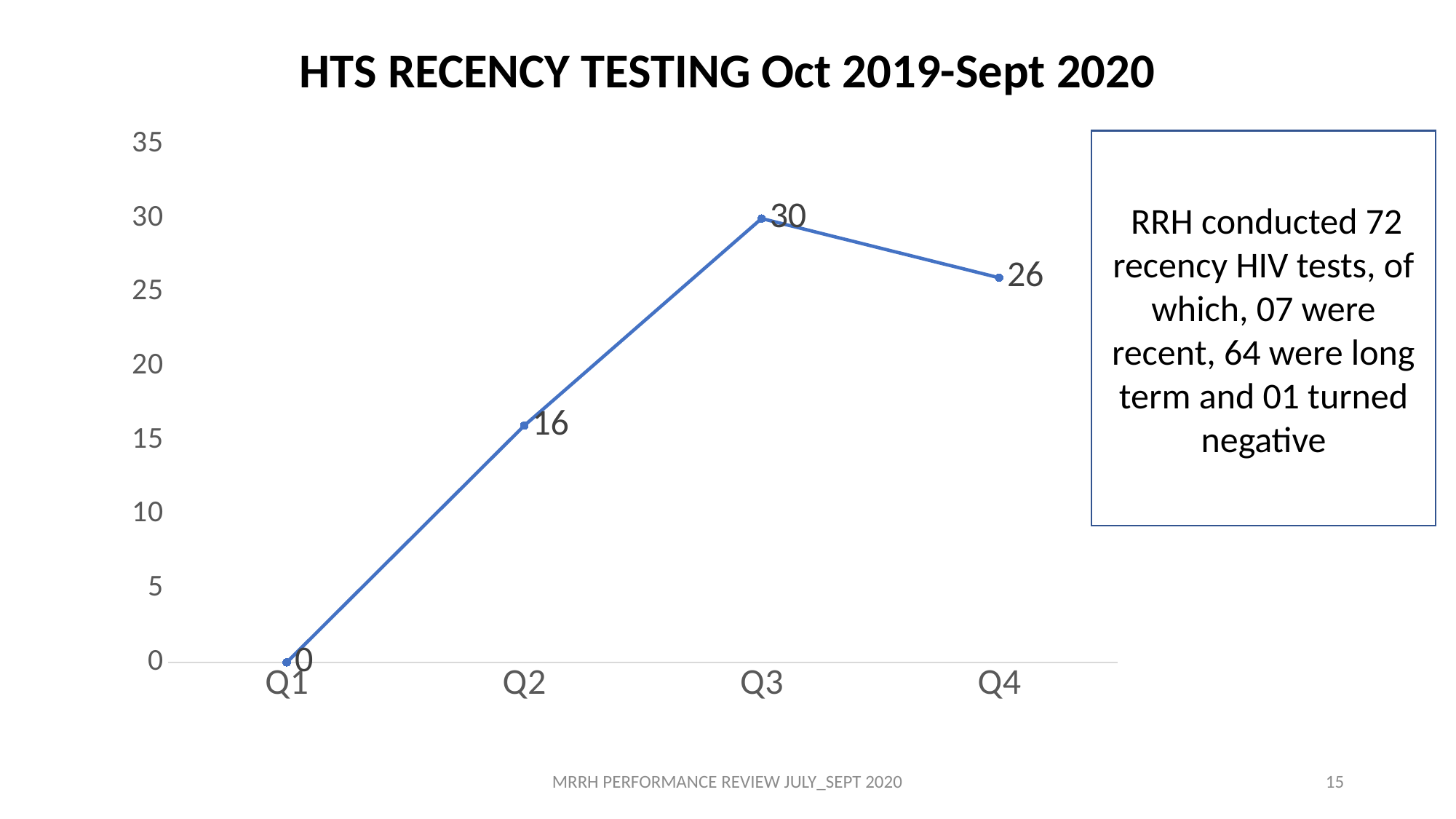

HTS RECENCY TESTING Oct 2019-Sept 2020

### Chart

| Category | No Tests |
|---|---|
| Q1 | 0.0 |
| Q2 | 16.0 |
| Q3 | 30.0 |
| Q4 | 26.0 |
 RRH conducted 72 recency HIV tests, of which, 07 were recent, 64 were long term and 01 turned negative
MRRH PERFORMANCE REVIEW JULY_SEPT 2020
15